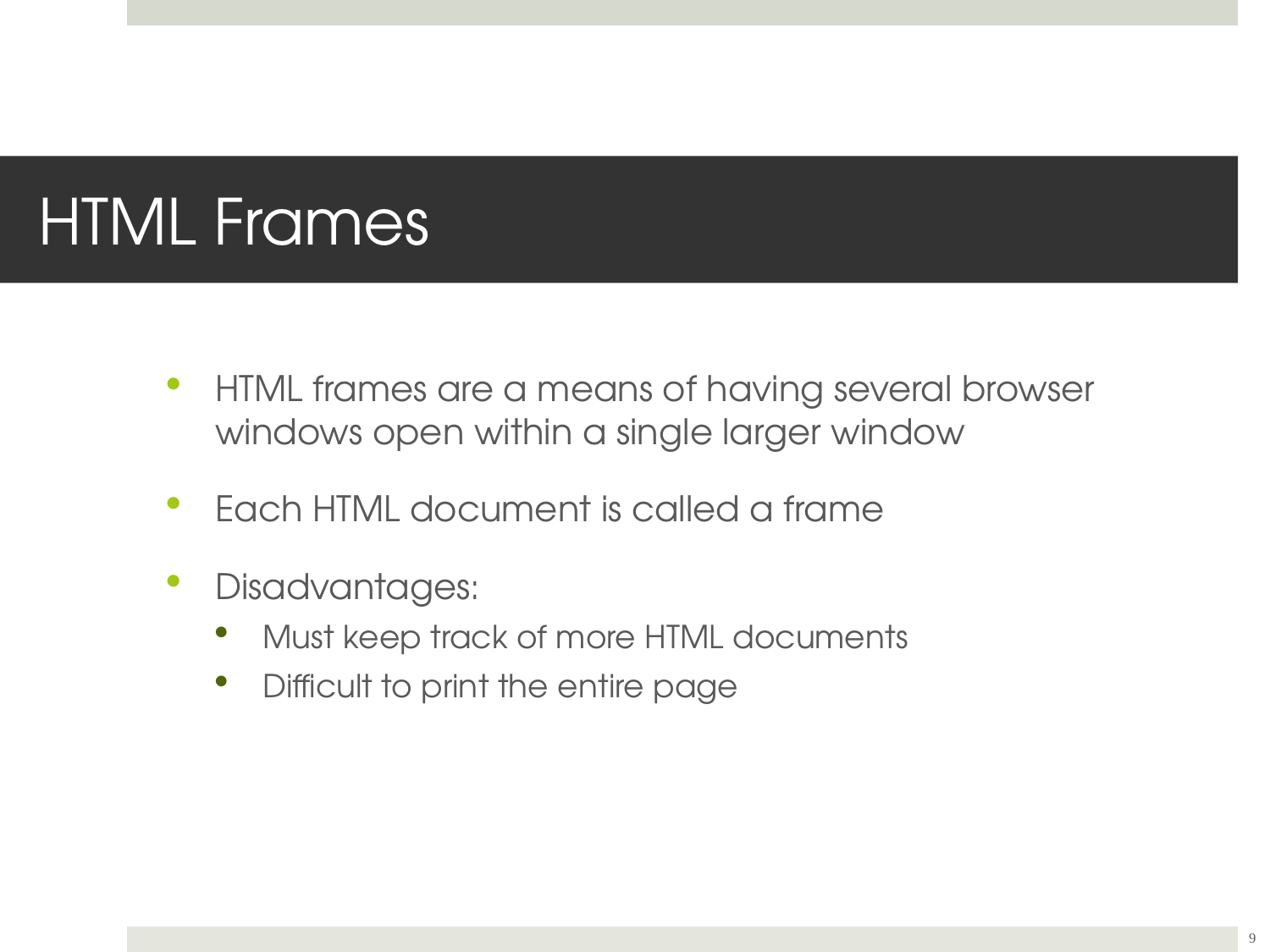

9
# HTML Frames
HTML frames are a means of having several browser windows open within a single larger window
Each HTML document is called a frame
Disadvantages:
Must keep track of more HTML documents
Difficult to print the entire page